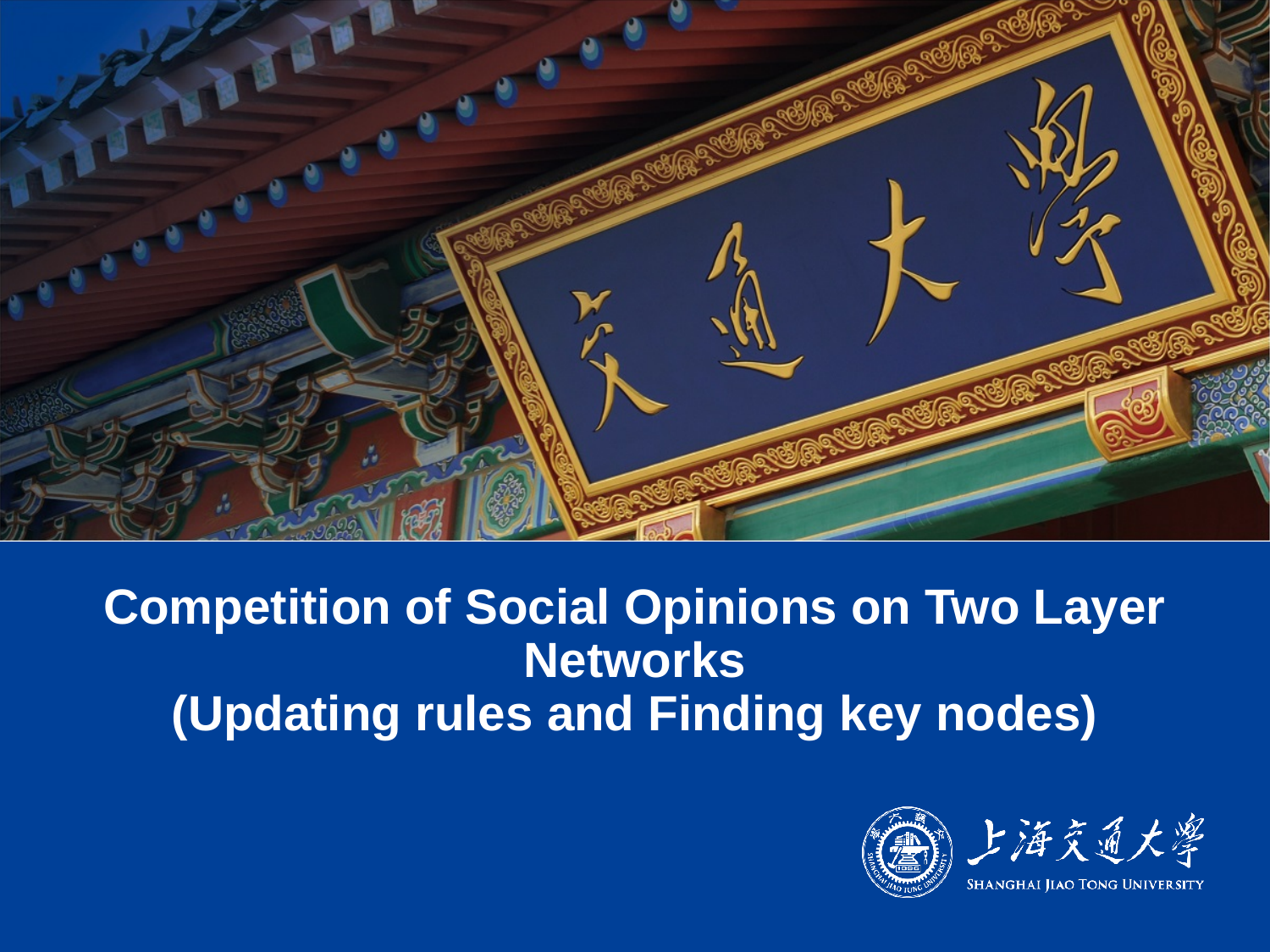

# Competition of Social Opinions on Two Layer Networks (Updating rules and Finding key nodes)